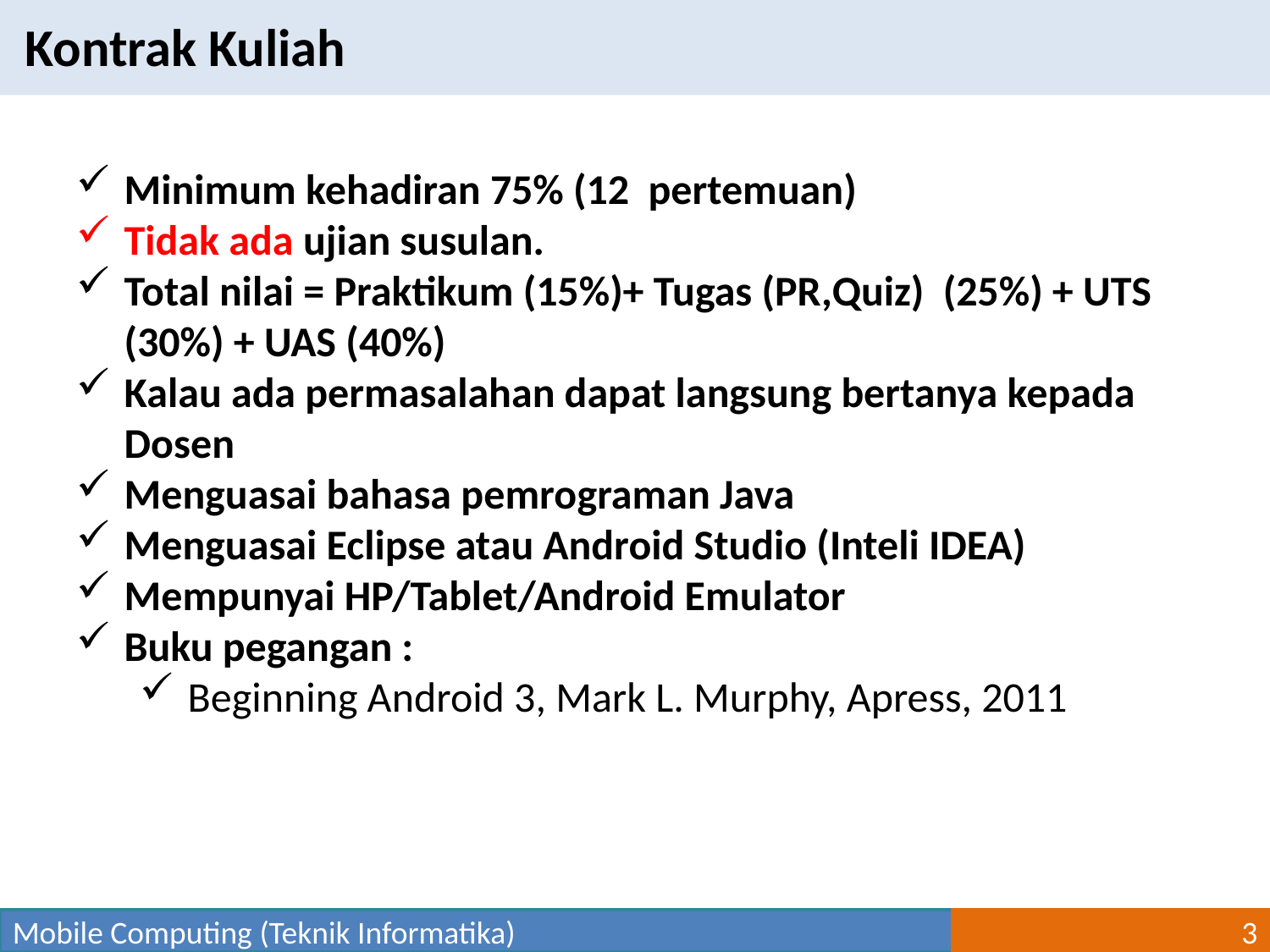

Kontrak Kuliah
Minimum kehadiran 75% (12  pertemuan)
Tidak ada ujian susulan.
Total nilai = Praktikum (15%)+ Tugas (PR,Quiz)  (25%) + UTS (30%) + UAS (40%)
Kalau ada permasalahan dapat langsung bertanya kepada Dosen
Menguasai bahasa pemrograman Java
Menguasai Eclipse atau Android Studio (Inteli IDEA)
Mempunyai HP/Tablet/Android Emulator
Buku pegangan :
Beginning Android 3, Mark L. Murphy, Apress, 2011